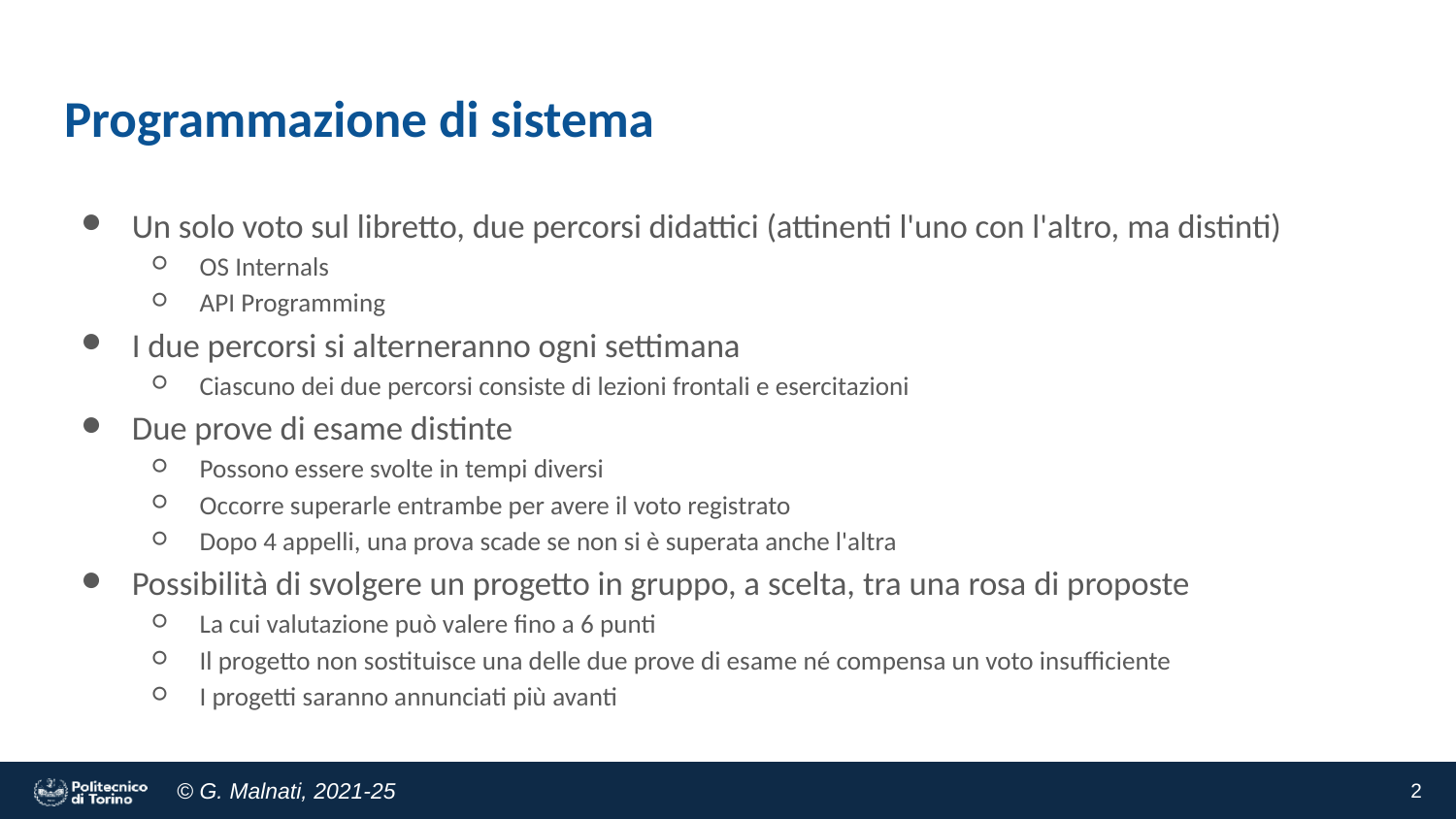

# Programmazione di sistema
Un solo voto sul libretto, due percorsi didattici (attinenti l'uno con l'altro, ma distinti)
OS Internals
API Programming
I due percorsi si alterneranno ogni settimana
Ciascuno dei due percorsi consiste di lezioni frontali e esercitazioni
Due prove di esame distinte
Possono essere svolte in tempi diversi
Occorre superarle entrambe per avere il voto registrato
Dopo 4 appelli, una prova scade se non si è superata anche l'altra
Possibilità di svolgere un progetto in gruppo, a scelta, tra una rosa di proposte
La cui valutazione può valere fino a 6 punti
Il progetto non sostituisce una delle due prove di esame né compensa un voto insufficiente
I progetti saranno annunciati più avanti
2